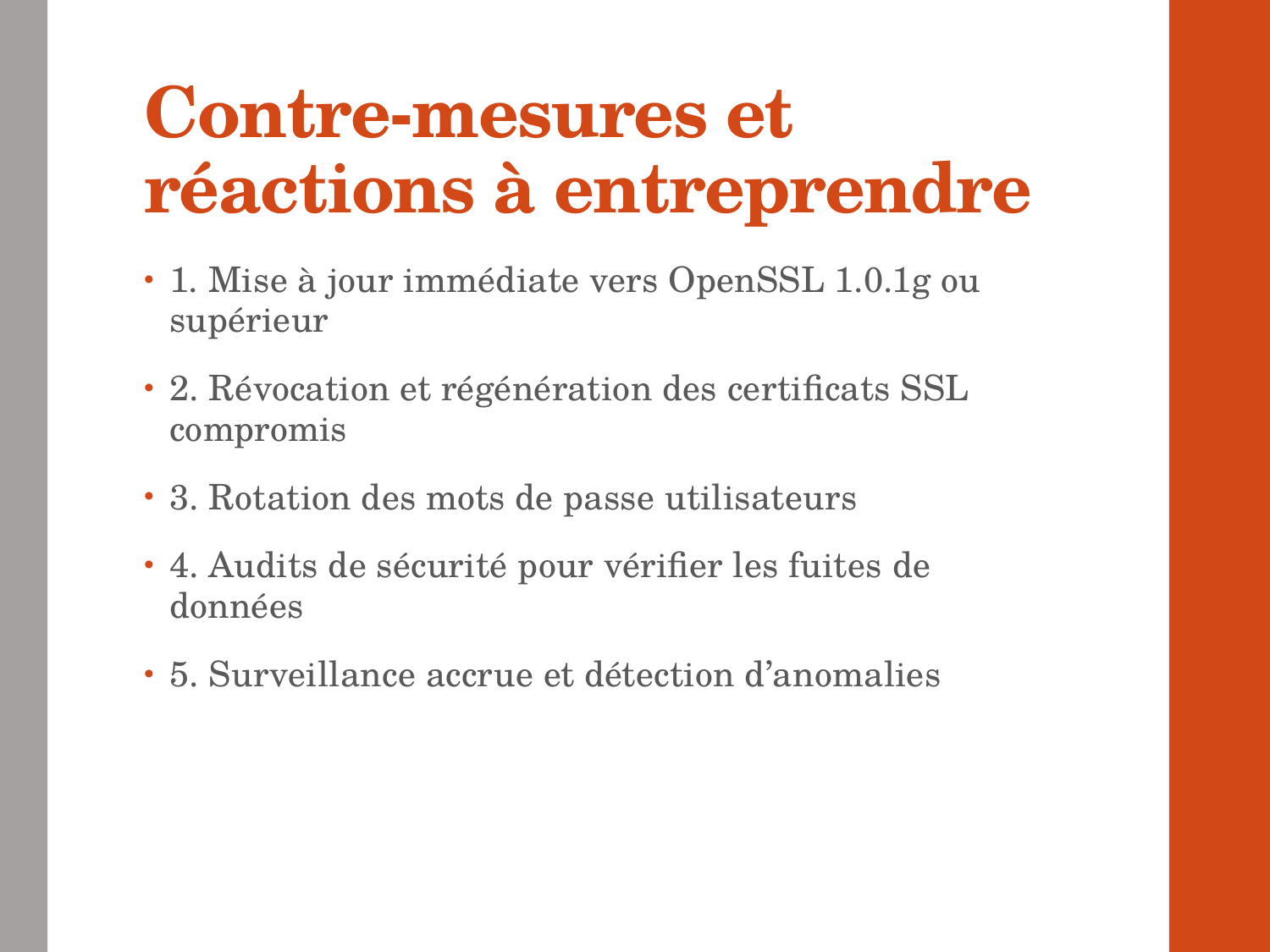

# Contre-mesures et réactions à entreprendre
1. Mise à jour immédiate vers OpenSSL 1.0.1g ou supérieur
2. Révocation et régénération des certificats SSL compromis
3. Rotation des mots de passe utilisateurs
4. Audits de sécurité pour vérifier les fuites de données
5. Surveillance accrue et détection d’anomalies